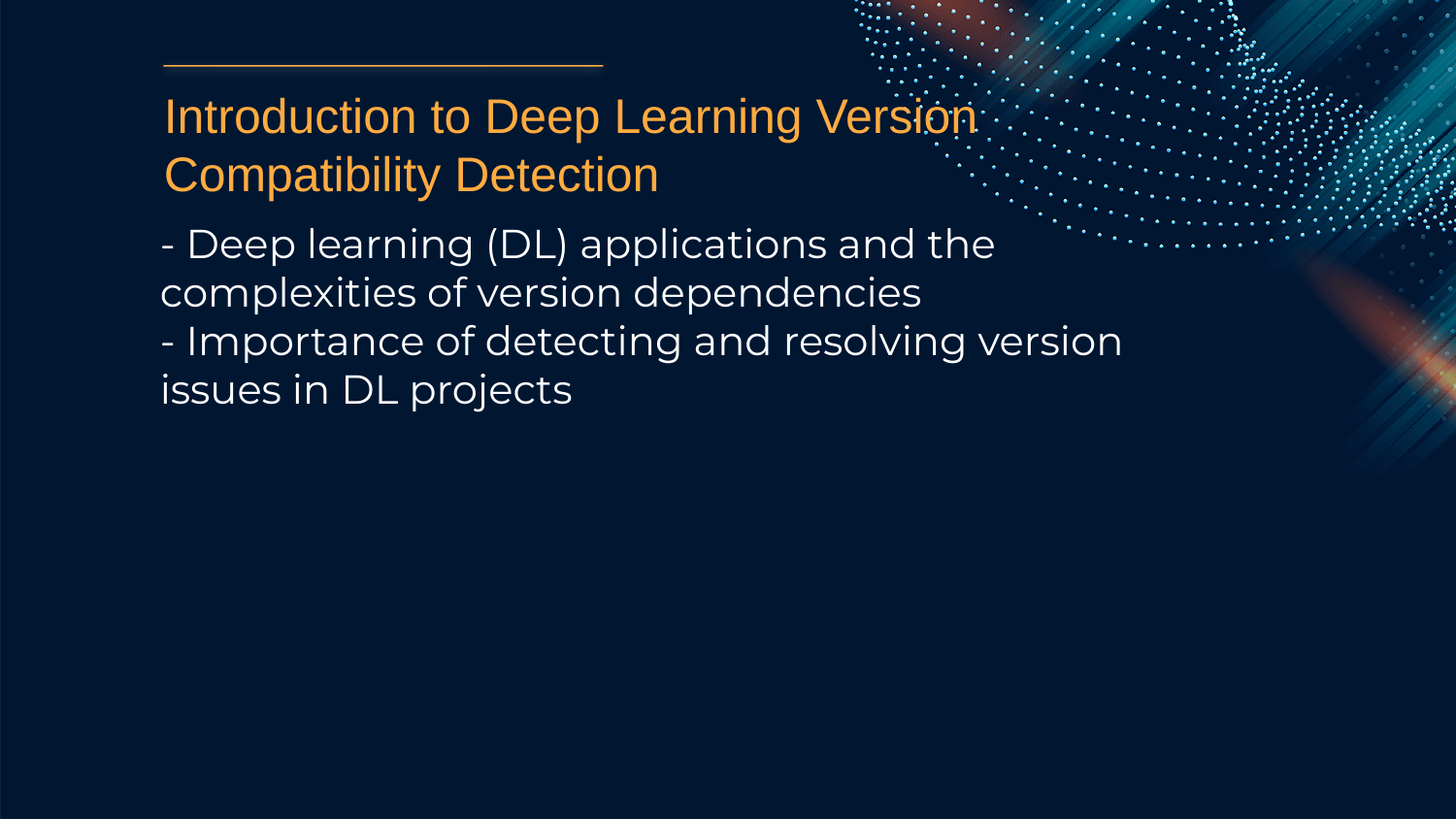

Introduction to Deep Learning Version Compatibility Detection
- Deep learning (DL) applications and the complexities of version dependencies
- Importance of detecting and resolving version issues in DL projects